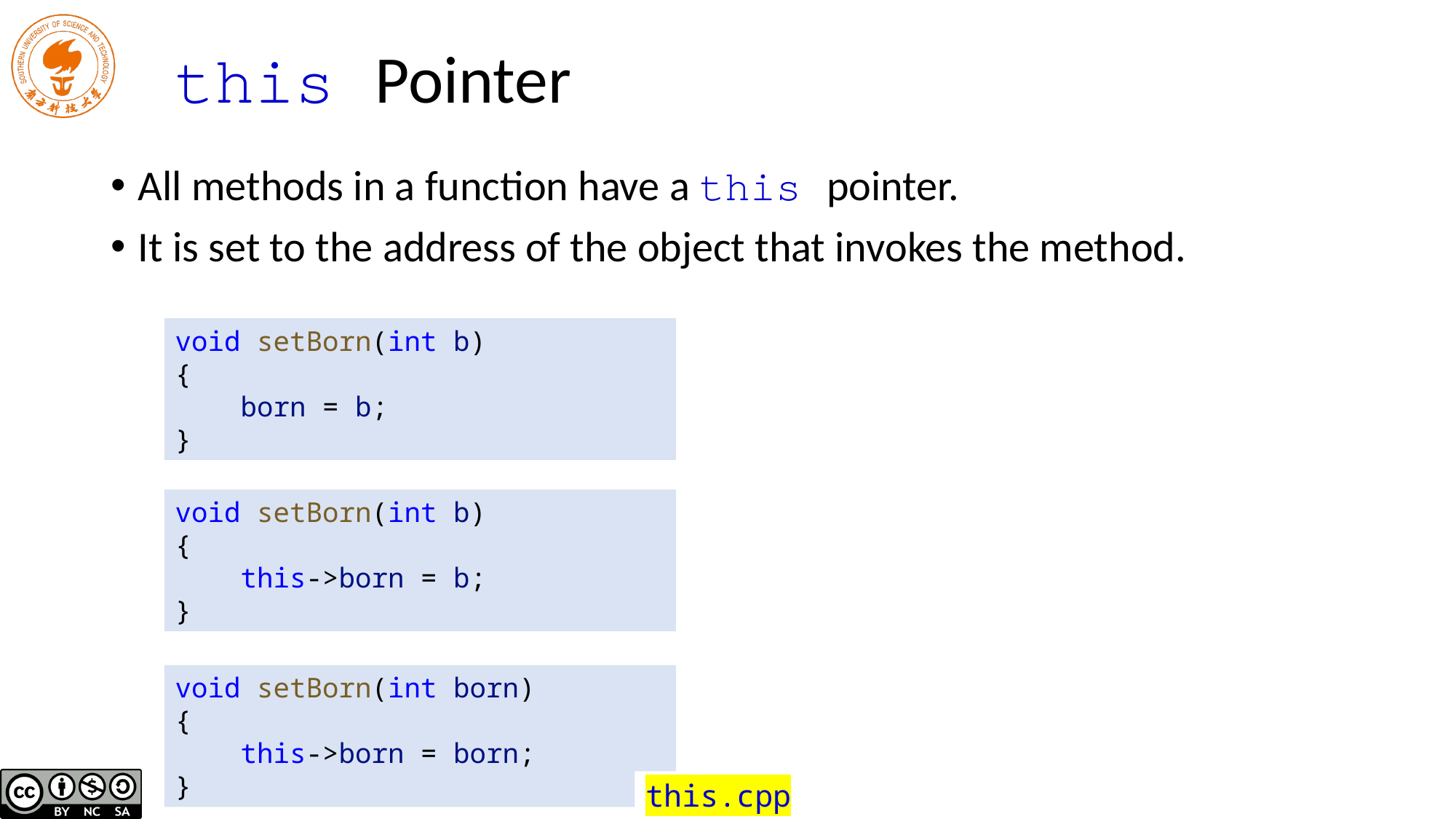

# this Pointer
All methods in a function have a this pointer.
It is set to the address of the object that invokes the method.
void setBorn(int b)
{
    born = b;
}
void setBorn(int b)
{
    this->born = b;
}
void setBorn(int born)
{
    this->born = born;
}
this.cpp